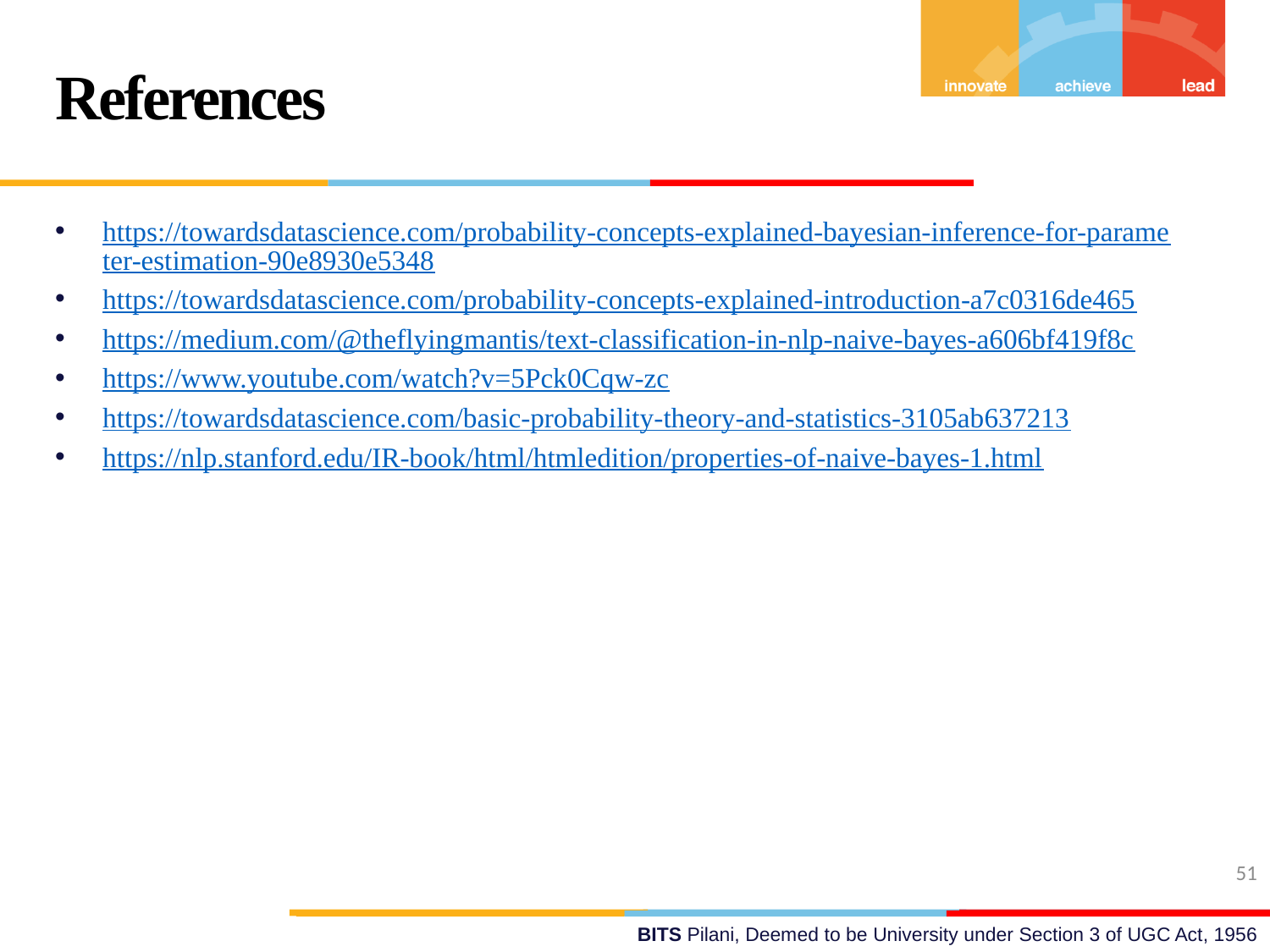

References
https://towardsdatascience.com/probability-concepts-explained-bayesian-inference-for-parameter-estimation-90e8930e5348
https://towardsdatascience.com/probability-concepts-explained-introduction-a7c0316de465
https://medium.com/@theflyingmantis/text-classification-in-nlp-naive-bayes-a606bf419f8c
https://www.youtube.com/watch?v=5Pck0Cqw-zc
https://towardsdatascience.com/basic-probability-theory-and-statistics-3105ab637213
https://nlp.stanford.edu/IR-book/html/htmledition/properties-of-naive-bayes-1.html

51